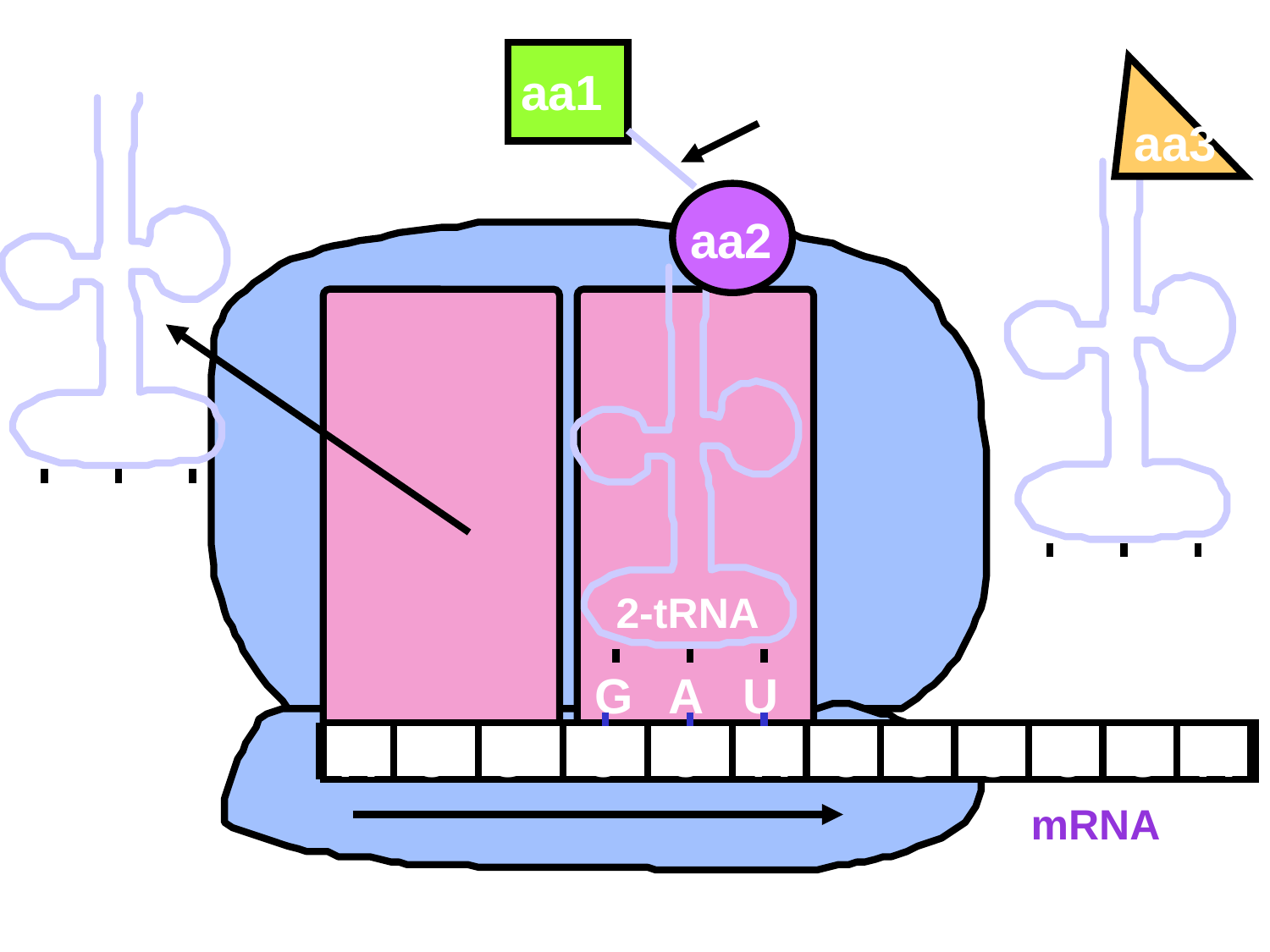

aa1
peptide bond

aa3

3-tRNA
G
A
A

aa2

1-tRNA
U
A
C
(leaves)
2-tRNA
G
A
U

A
U
G
C
U
A
C
U
U
C
G
A

mRNA
Ribosomes move over one codon